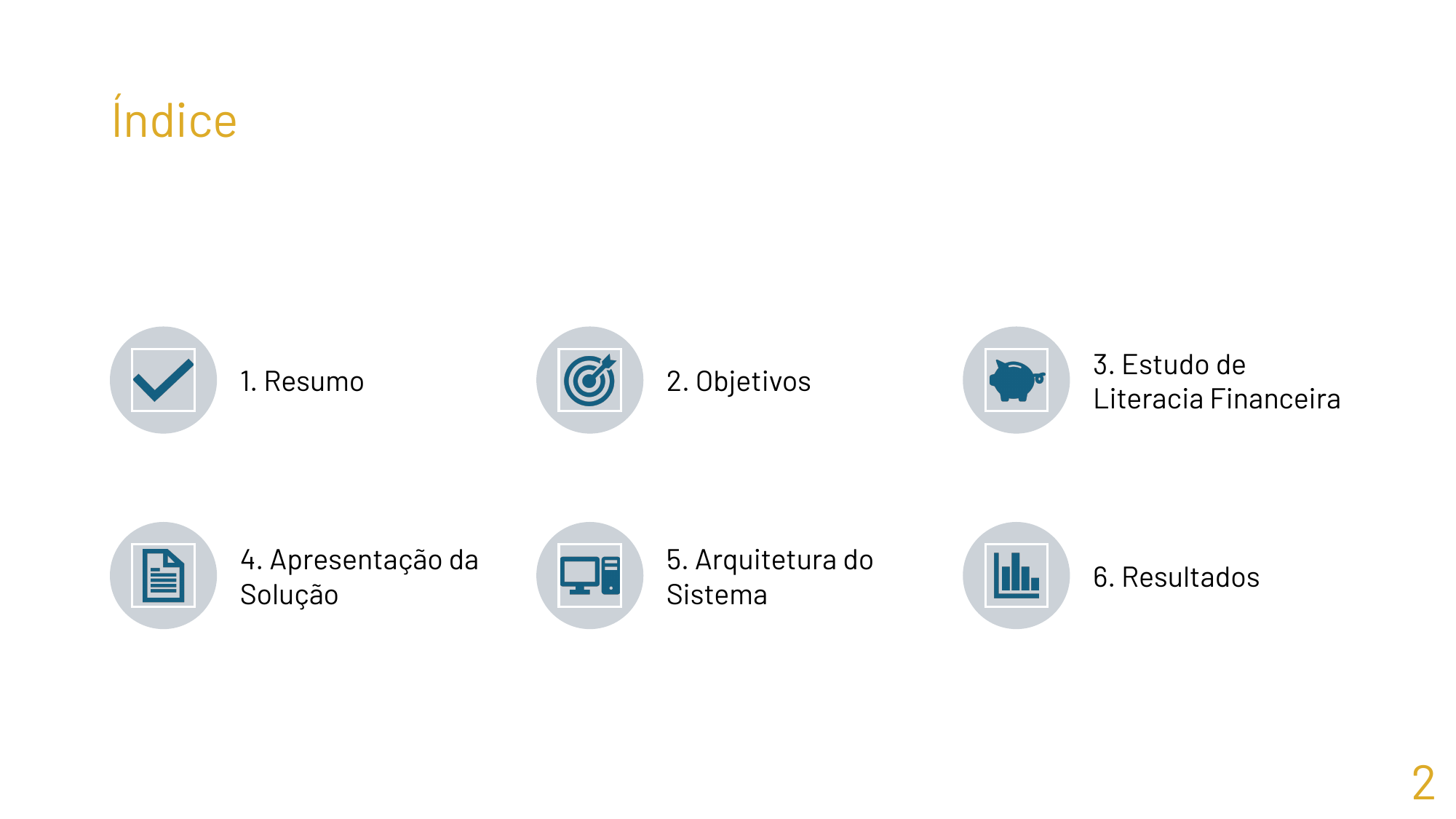

# Índice
1. Resumo
2. Objetivos
3. Estudo de Literacia Financeira
4. Apresentação da Solução
5. Arquitetura do Sistema
6. Resultados
2